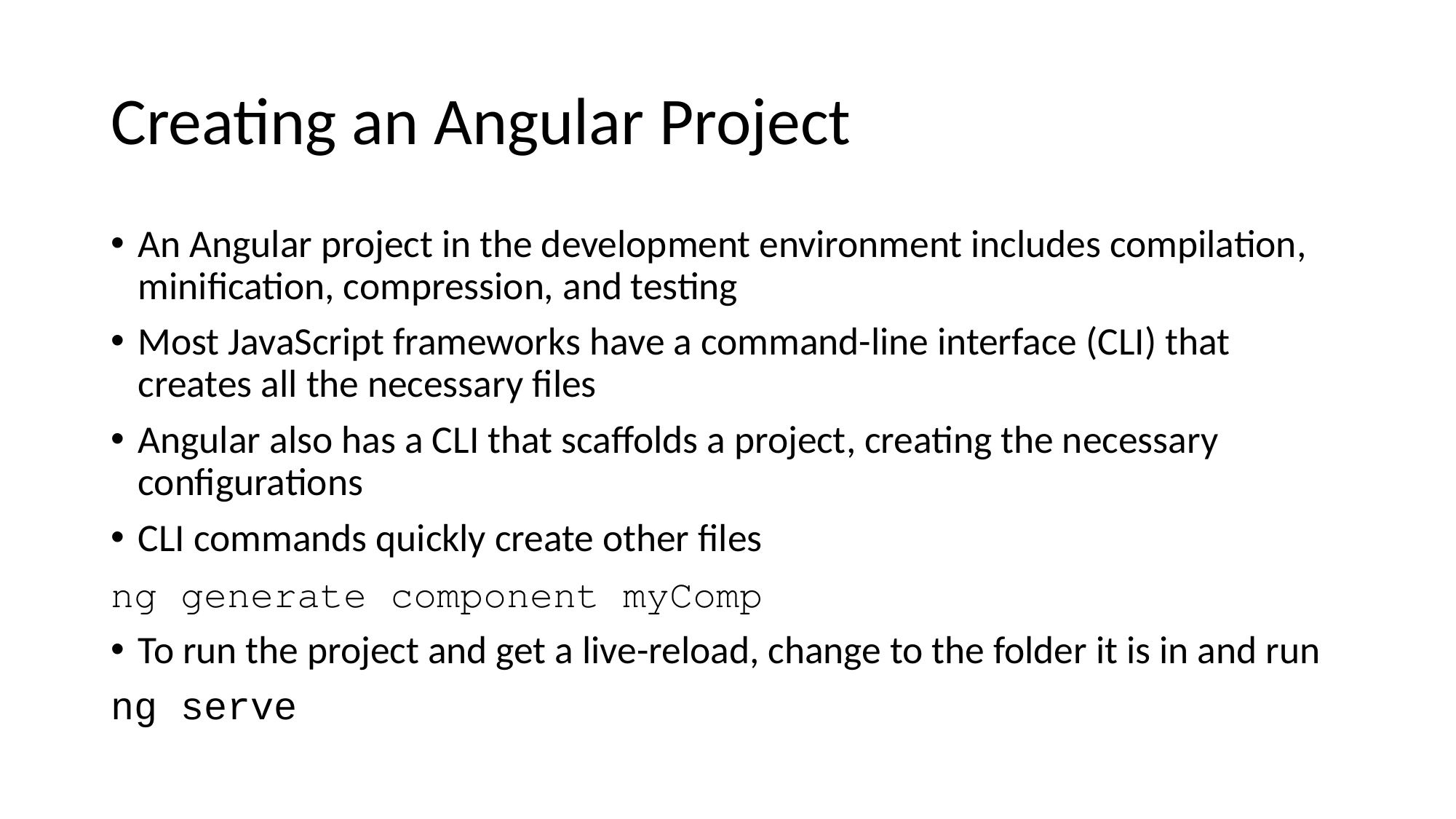

# Creating an Angular Project
An Angular project in the development environment includes compilation, minification, compression, and testing
Most JavaScript frameworks have a command-line interface (CLI) that creates all the necessary files
Angular also has a CLI that scaffolds a project, creating the necessary configurations
CLI commands quickly create other files
ng generate component myComp
To run the project and get a live-reload, change to the folder it is in and run
ng serve